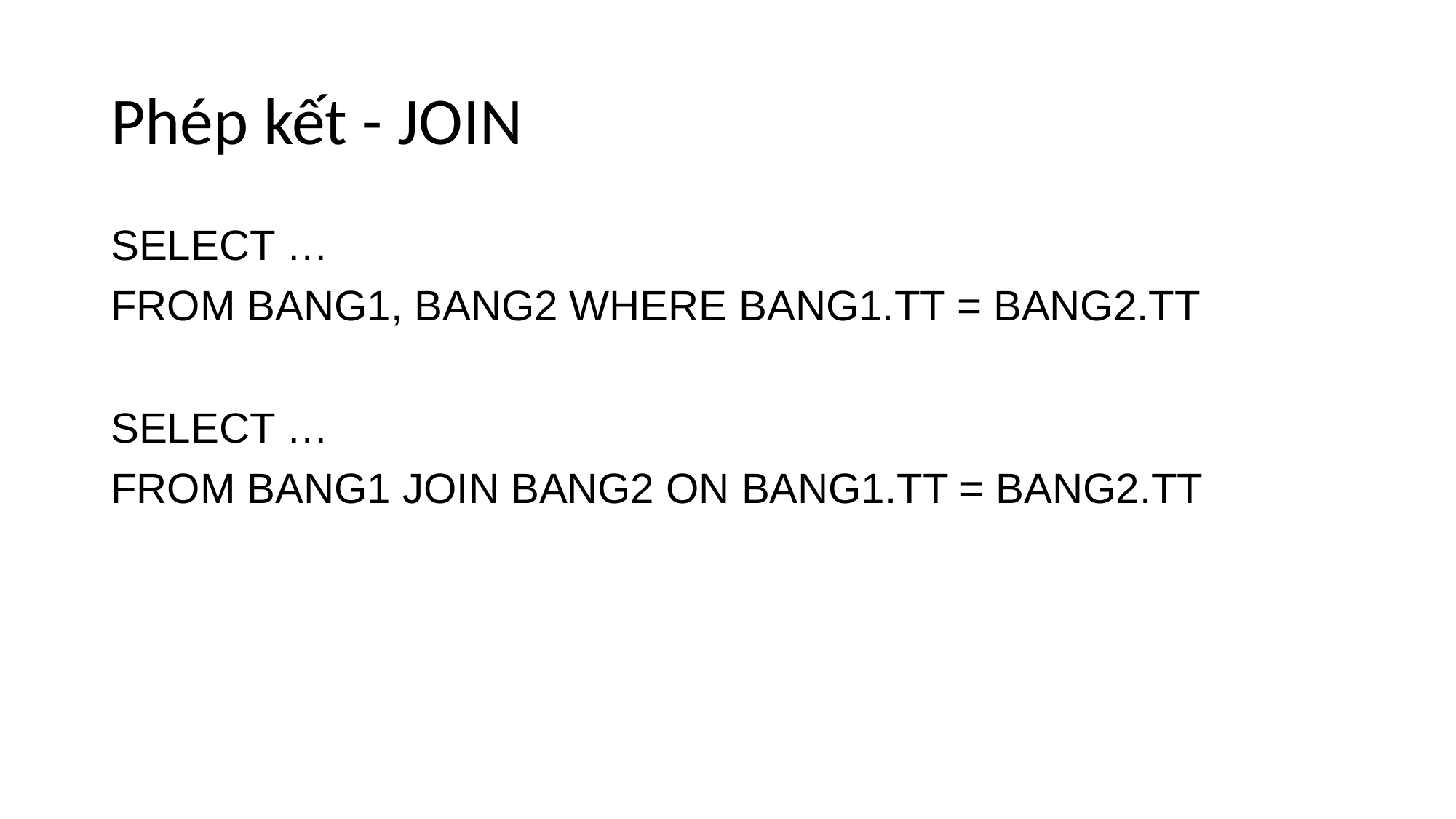

# Phép kết - JOIN
SELECT …
FROM BANG1, BANG2 WHERE BANG1.TT = BANG2.TT

SELECT …
FROM BANG1 JOIN BANG2 ON BANG1.TT = BANG2.TT